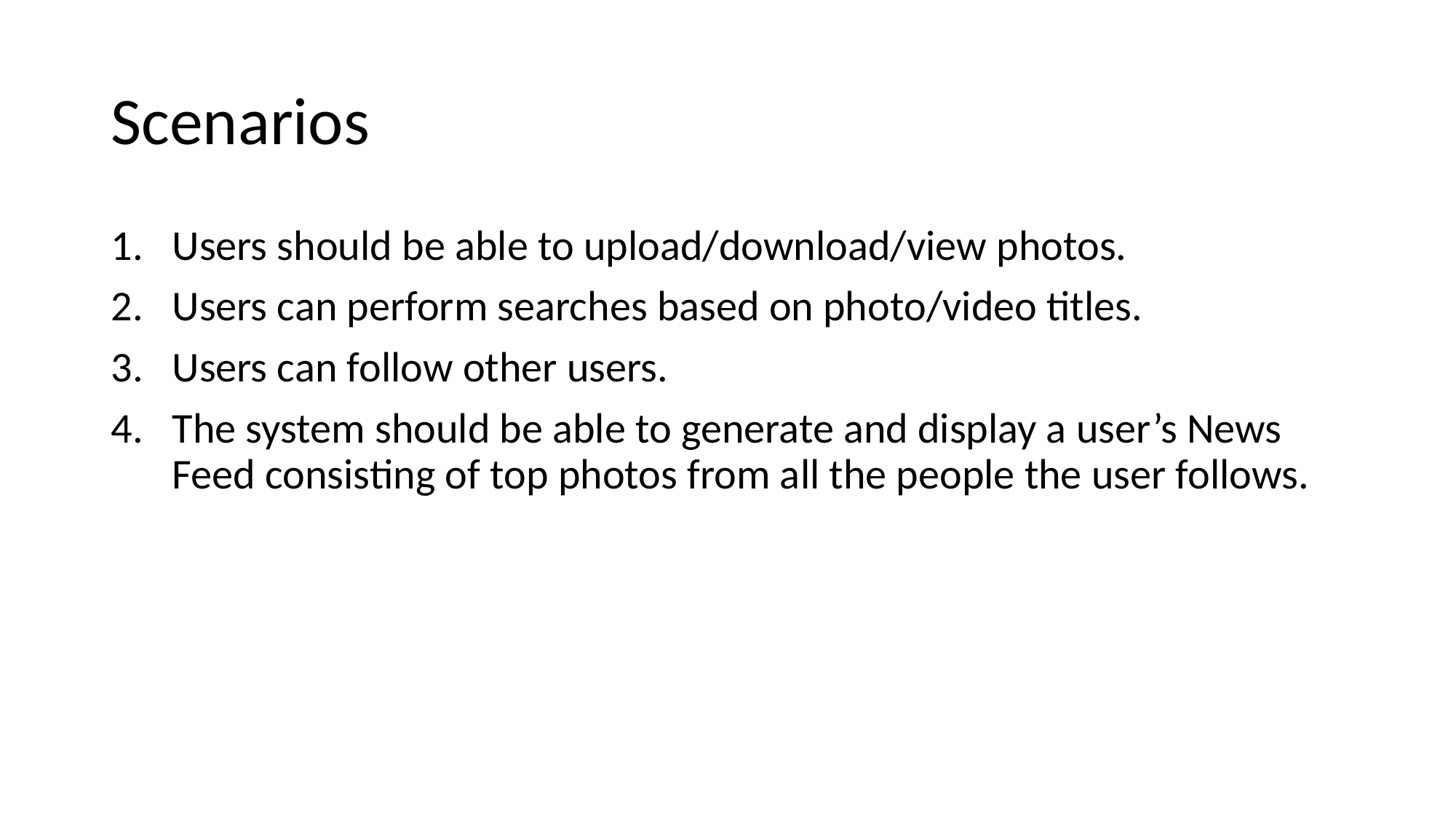

# Scenarios
Users should be able to upload/download/view photos.
Users can perform searches based on photo/video titles.
Users can follow other users.
The system should be able to generate and display a user’s News Feed consisting of top photos from all the people the user follows.